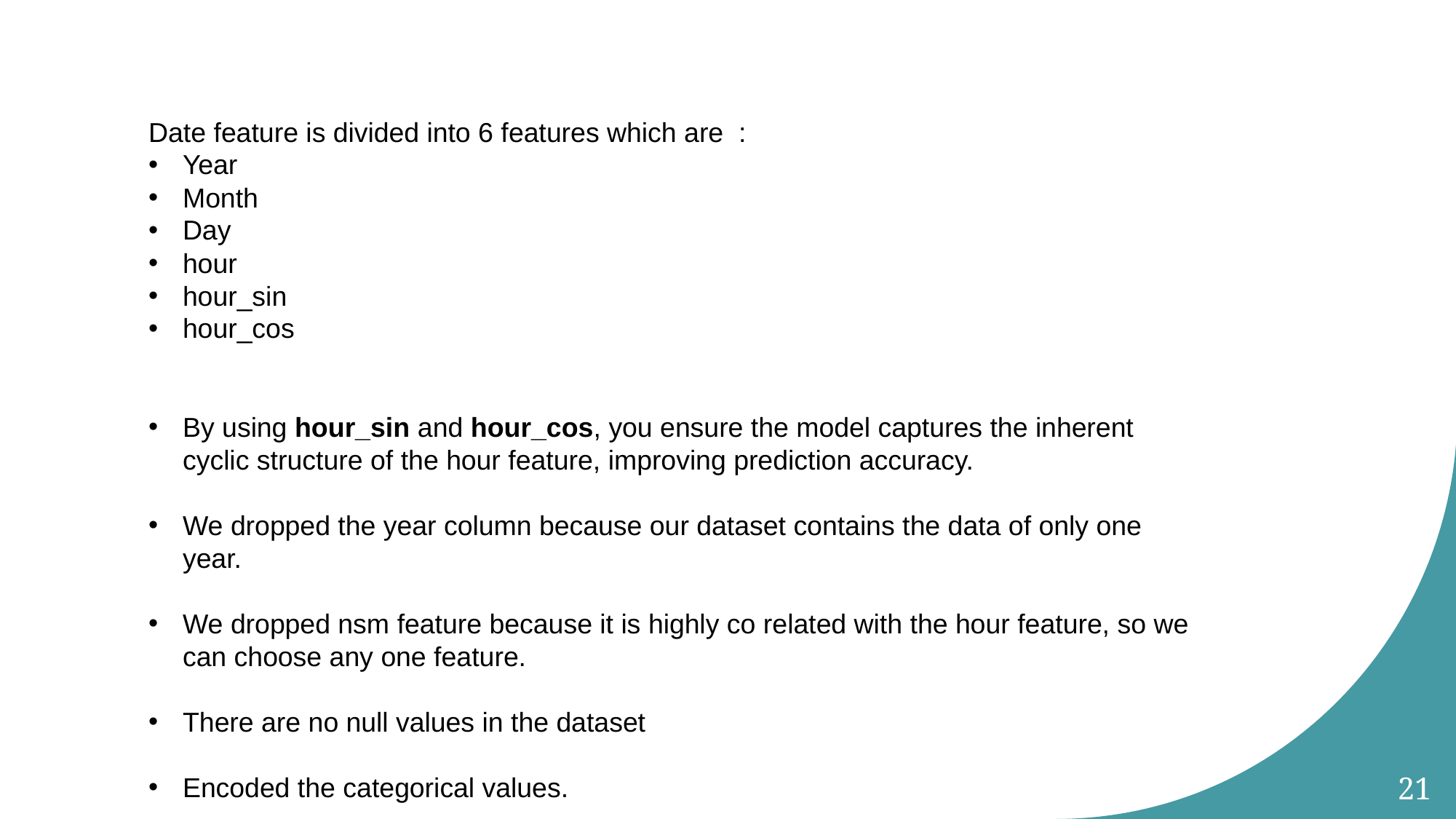

Date feature is divided into 6 features which are  :
Year
Month
Day
hour
hour_sin
hour_cos

By using hour_sin and hour_cos, you ensure the model captures the inherent cyclic structure of the hour feature, improving prediction accuracy.

We dropped the year column because our dataset contains the data of only one year.

We dropped nsm feature because it is highly co related with the hour feature, so we can choose any one feature.

There are no null values in the dataset

Encoded the categorical values.
21